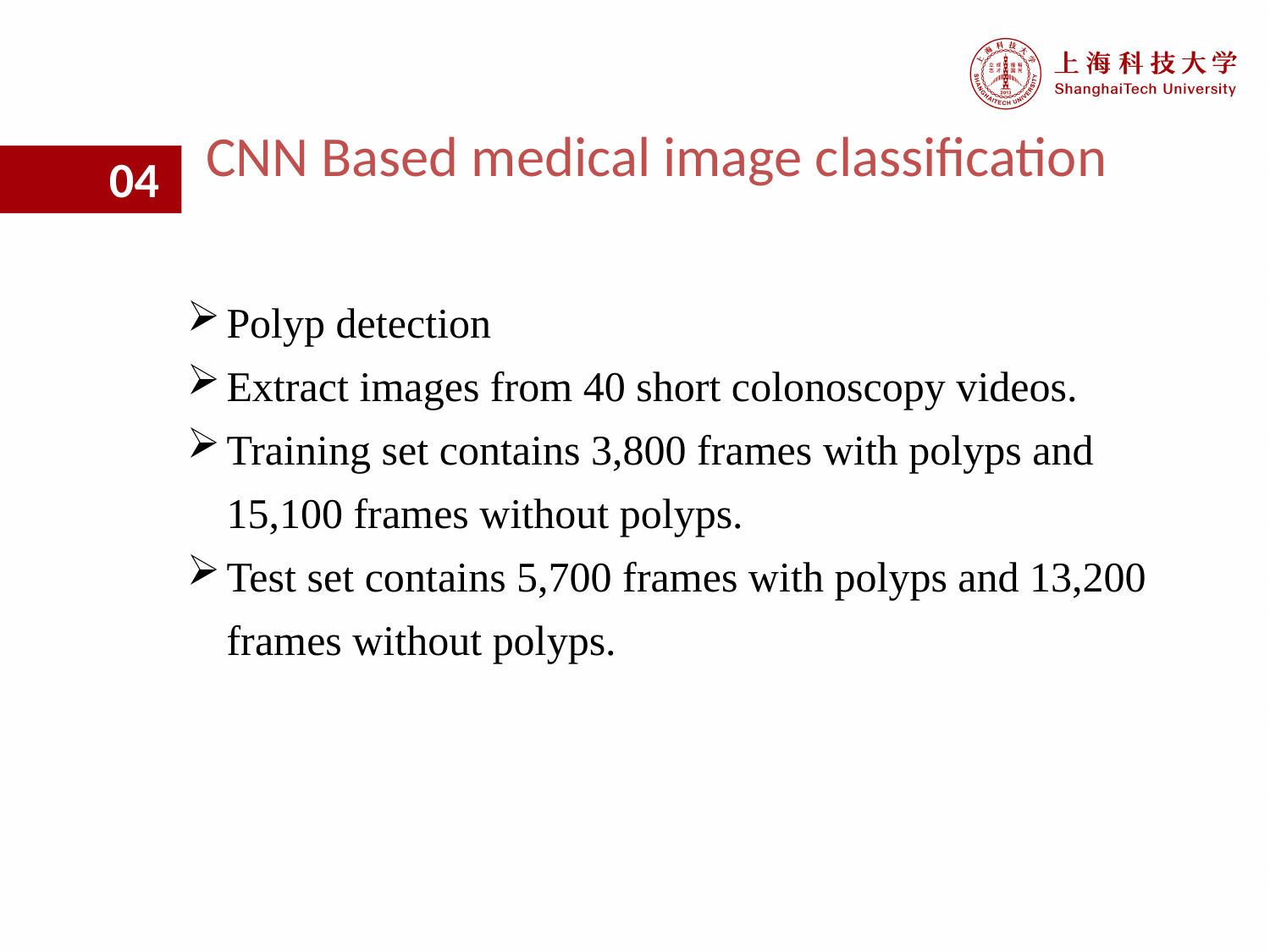

CNN Based medical image classification
04
Polyp detection
Extract images from 40 short colonoscopy videos.
Training set contains 3,800 frames with polyps and 15,100 frames without polyps.
Test set contains 5,700 frames with polyps and 13,200 frames without polyps.